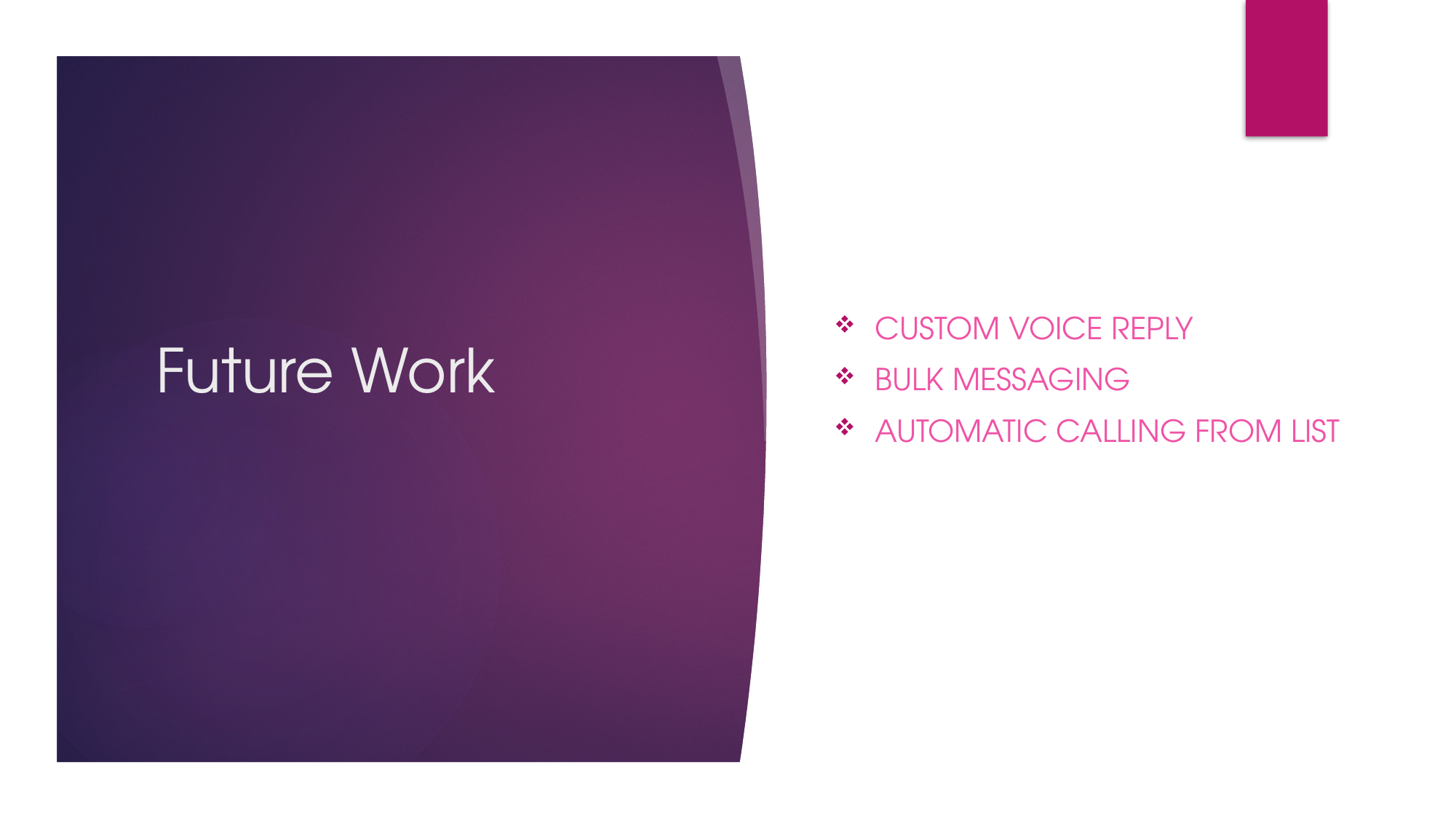

# Future Work
Custom voice reply
Bulk Messaging
Automatic calling from list